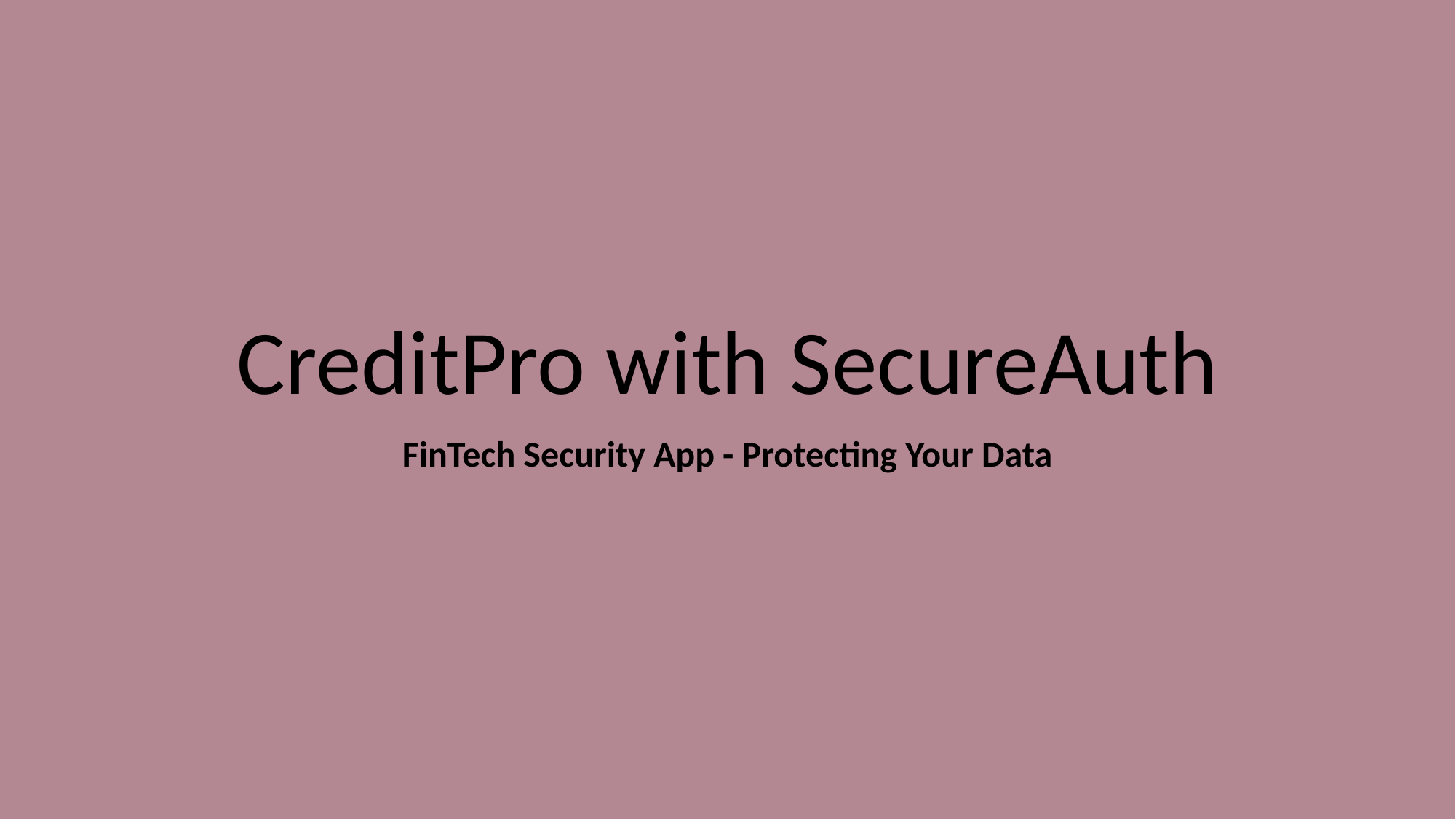

# CreditPro with SecureAuth
FinTech Security App - Protecting Your Data